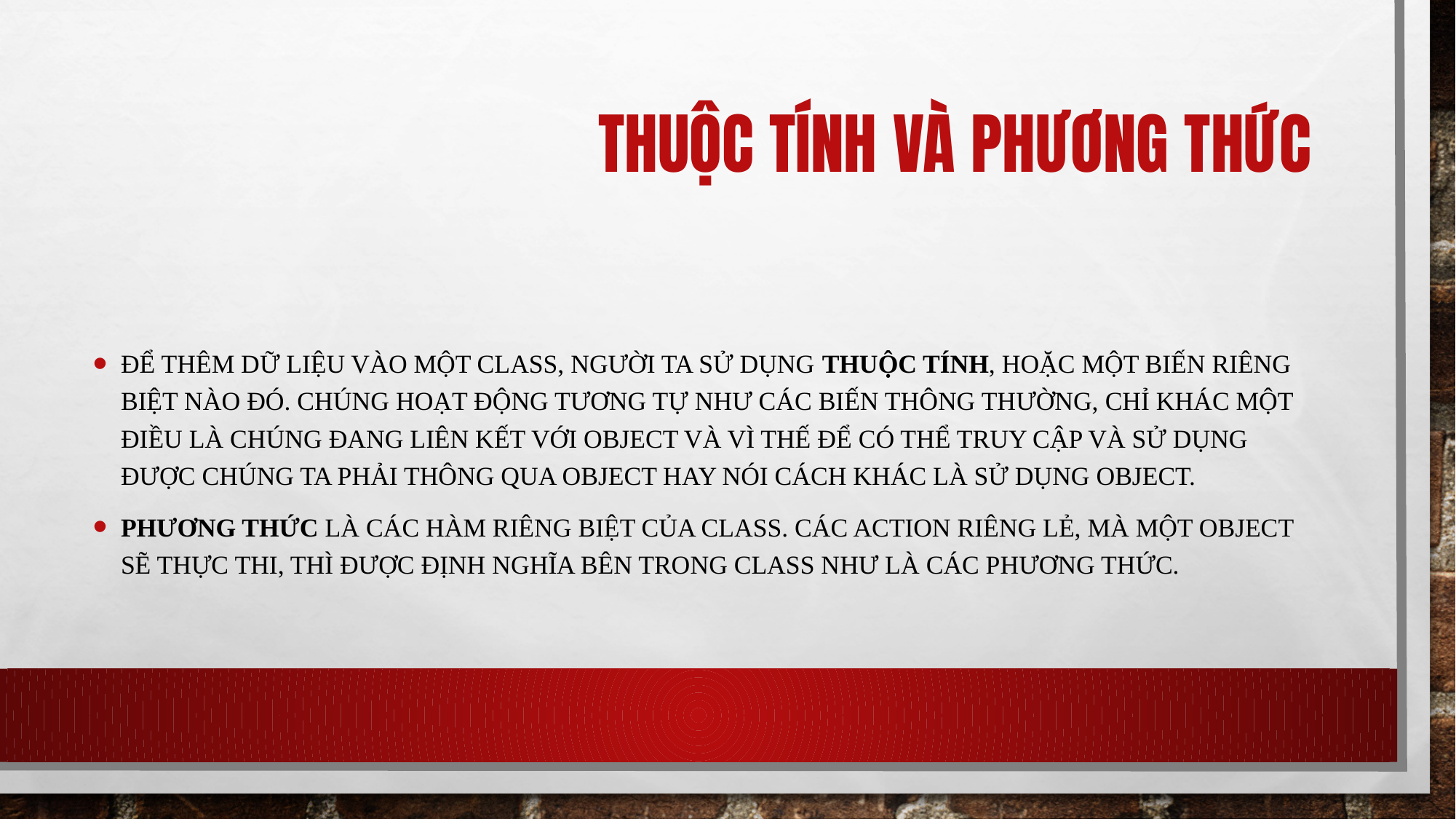

# Thuộc tính và phương thức

Để thêm dữ liệu vào một class, người ta sử dụng thuộc tính, hoặc một biến riêng biệt nào đó. Chúng hoạt động tương tự như các biến thông thường, chỉ khác một điều là chúng đang liên kết với object và vì thế để có thể truy cập và sử dụng được chúng ta phải thông qua object hay nói cách khác là sử dụng object.
Phương thức là các hàm riêng biệt của class. Các action riêng lẻ, mà một object sẽ thực thi, thì được định nghĩa bên trong class như là các phương thức.